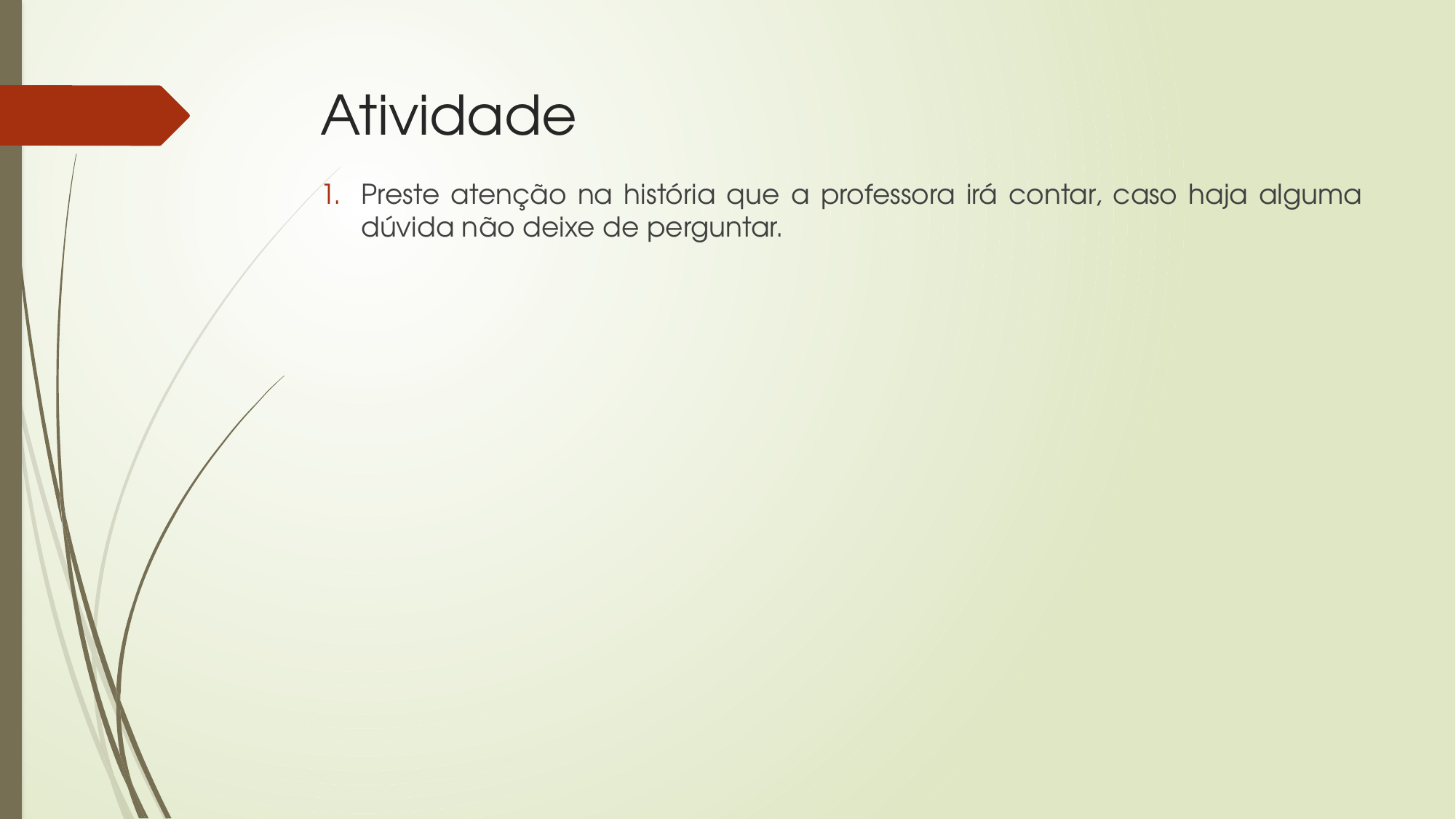

# Atividade
Preste atenção na história que a professora irá contar, caso haja alguma dúvida não deixe de perguntar.